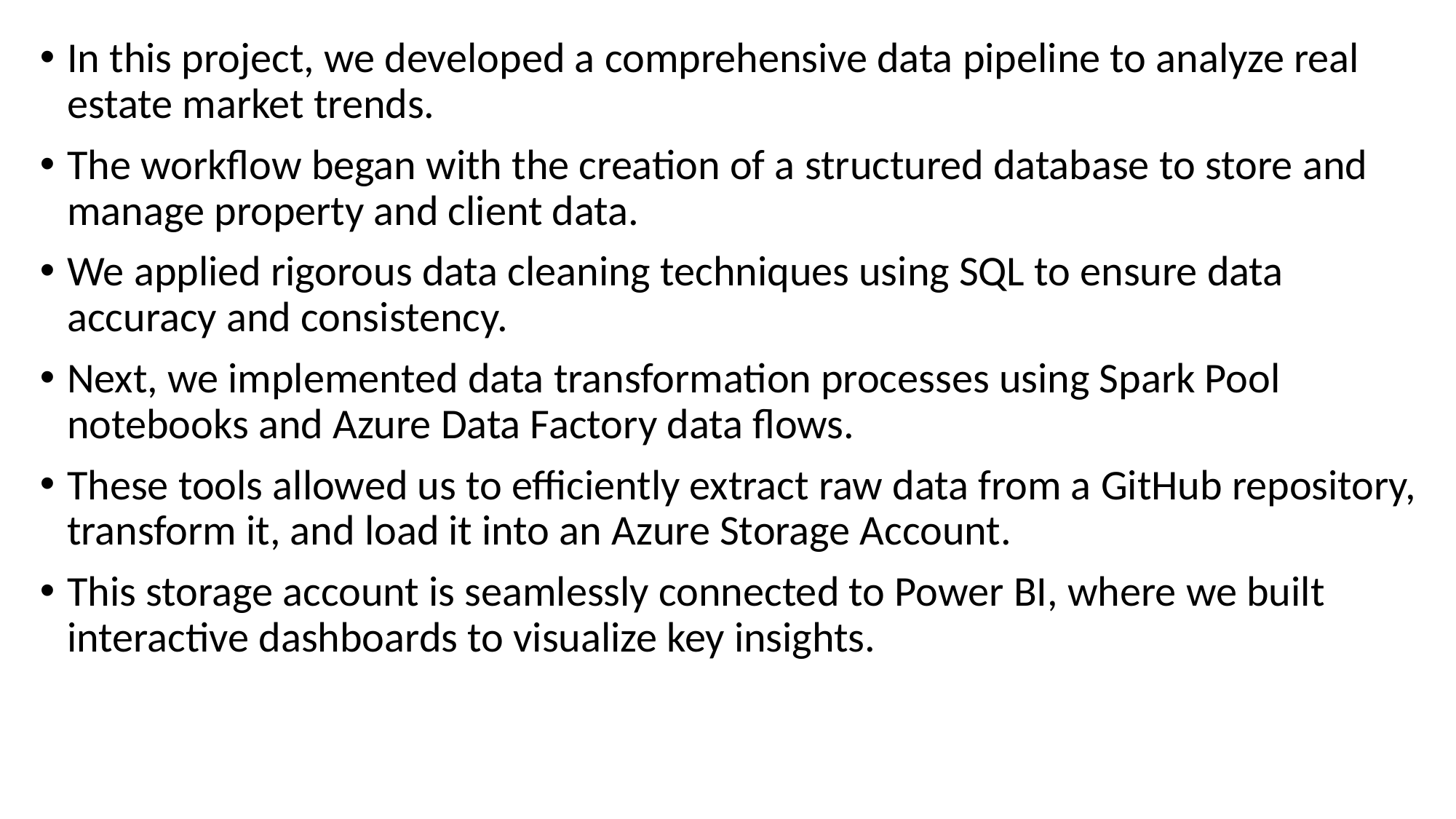

In this project, we developed a comprehensive data pipeline to analyze real estate market trends.
The workflow began with the creation of a structured database to store and manage property and client data.
We applied rigorous data cleaning techniques using SQL to ensure data accuracy and consistency.
Next, we implemented data transformation processes using Spark Pool notebooks and Azure Data Factory data flows.
These tools allowed us to efficiently extract raw data from a GitHub repository, transform it, and load it into an Azure Storage Account.
This storage account is seamlessly connected to Power BI, where we built interactive dashboards to visualize key insights.